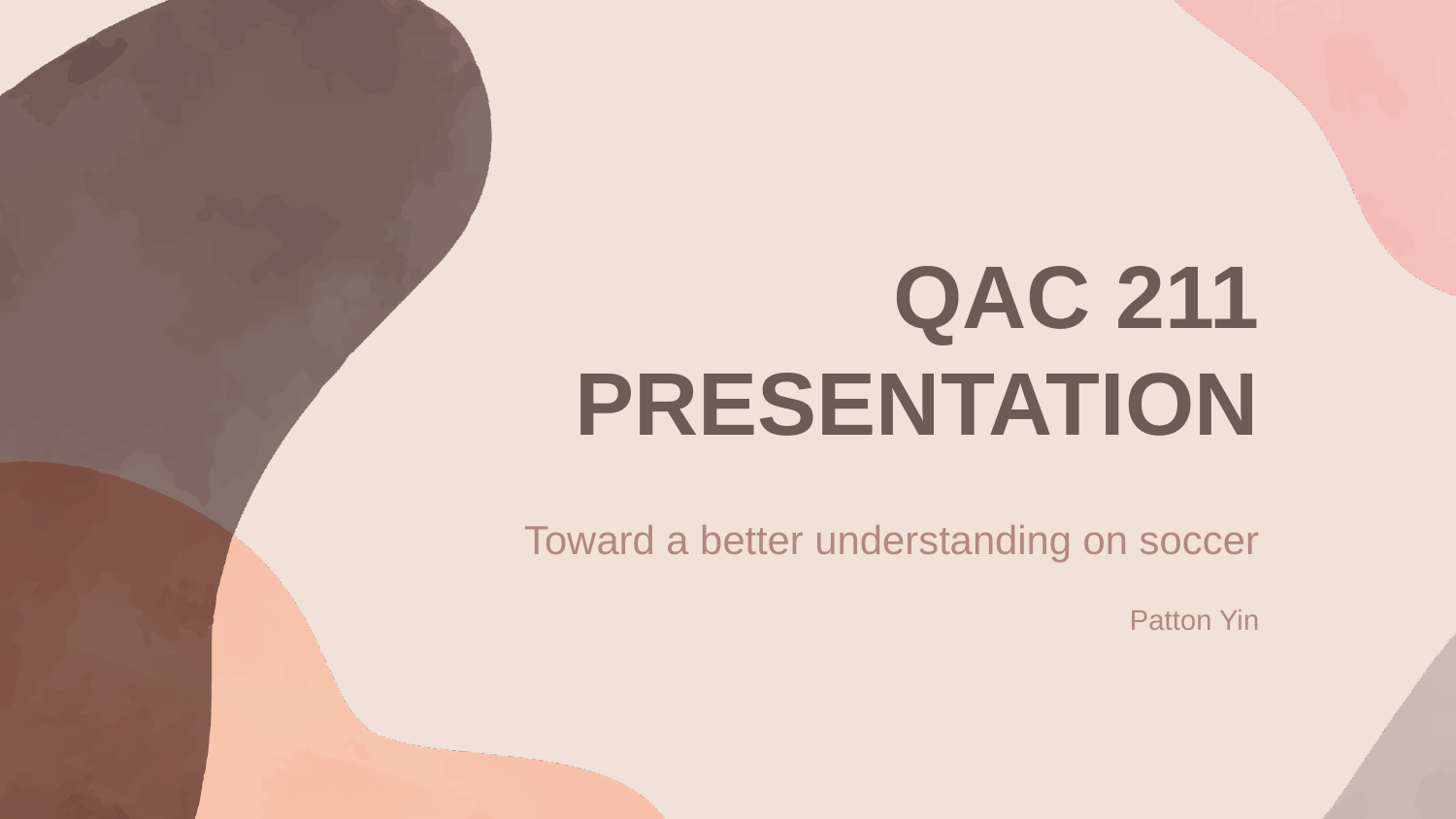

# QAC 211 PRESENTATION
Toward a better understanding on soccer
Patton Yin